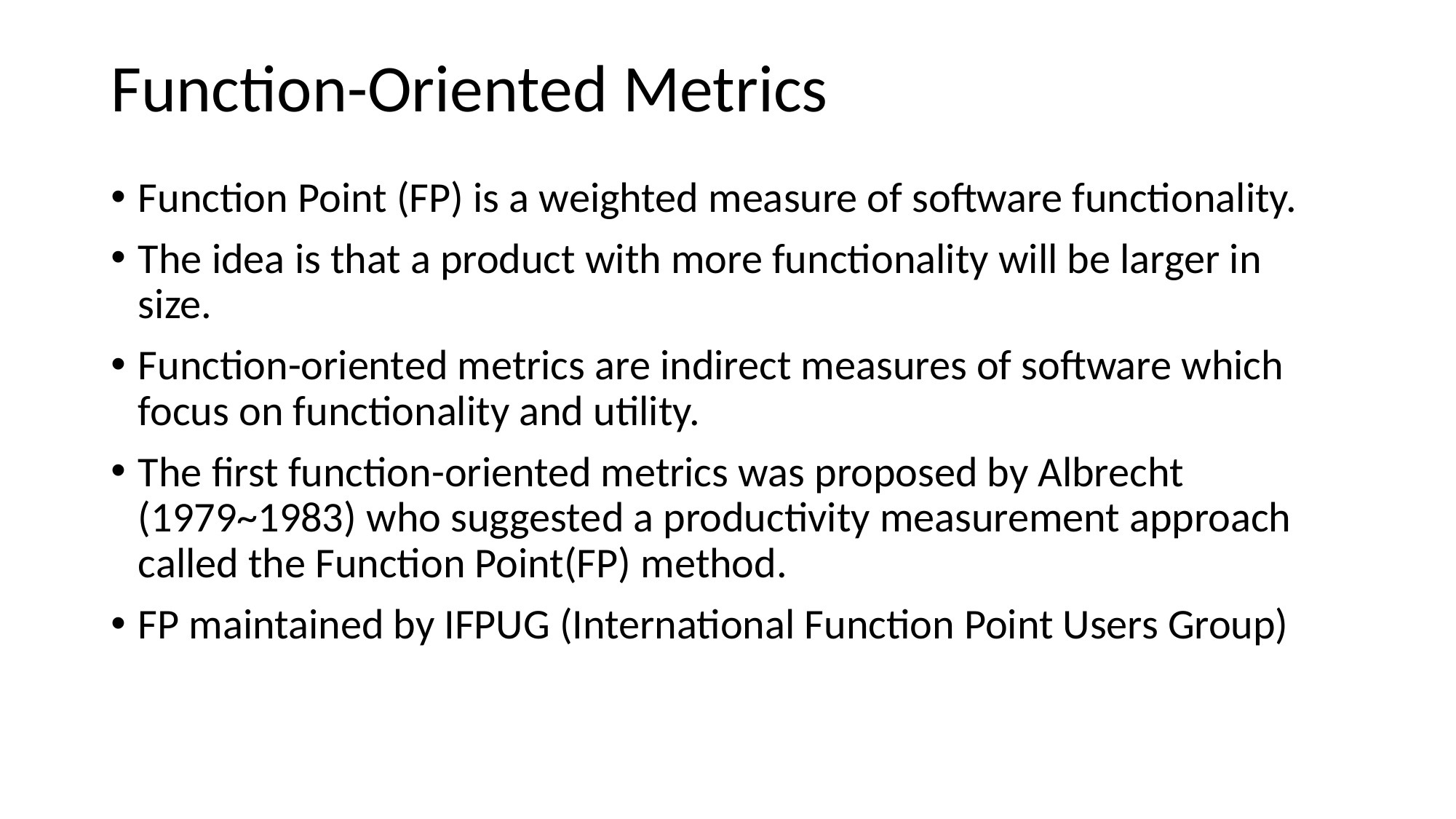

# Function-Oriented Metrics
Function Point (FP) is a weighted measure of software functionality.
The idea is that a product with more functionality will be larger in size.
Function-oriented metrics are indirect measures of software which focus on functionality and utility.
The first function-oriented metrics was proposed by Albrecht  (1979~1983) who suggested a productivity measurement approach called the Function Point(FP) method.
FP maintained by IFPUG (International Function Point Users Group)